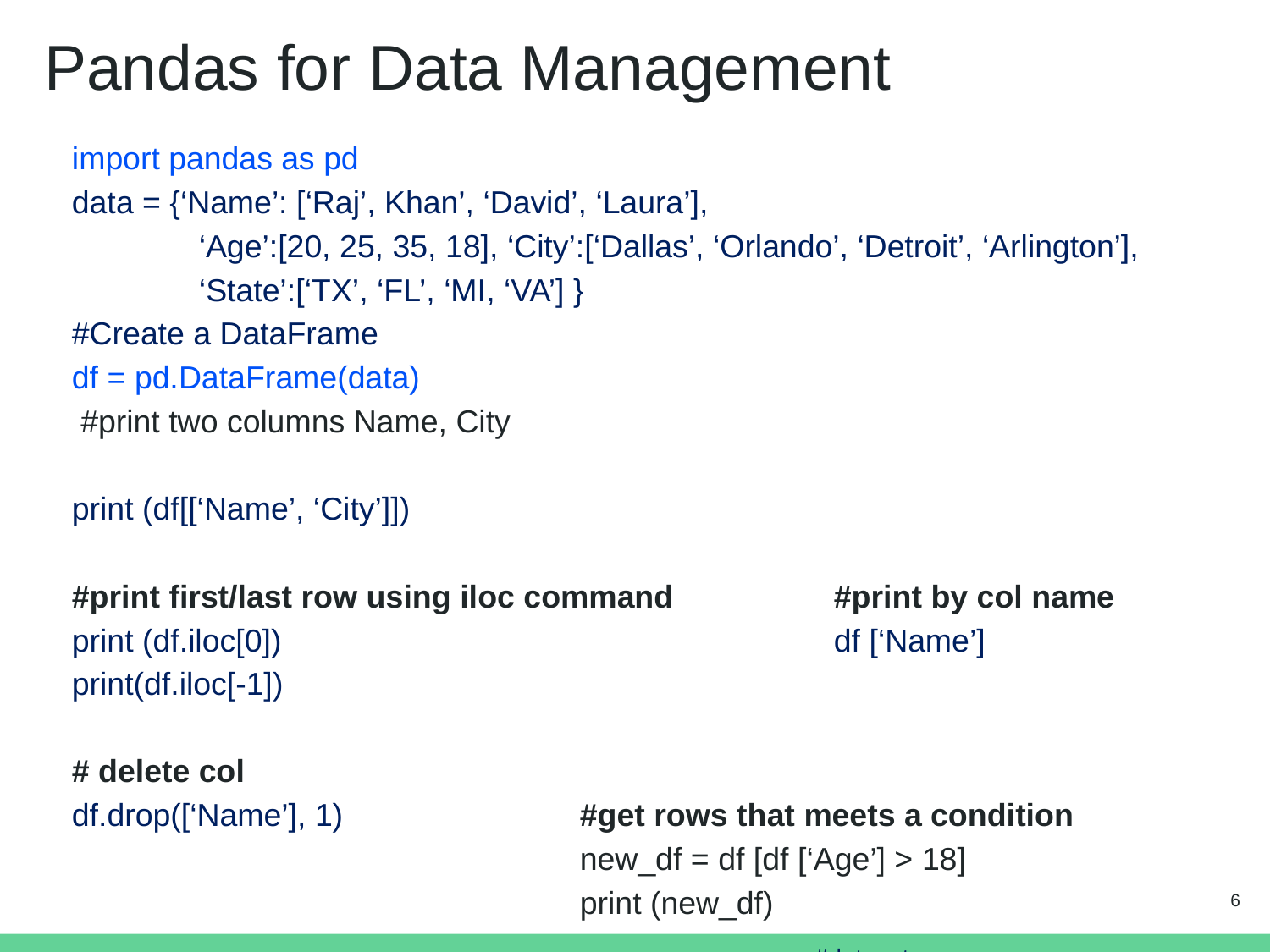

# Pandas for Data Management
import pandas as pd
data = {‘Name’: [‘Raj’, Khan’, ‘David’, ‘Laura’],
	‘Age’:[20, 25, 35, 18], ‘City’:[‘Dallas’, ‘Orlando’, ‘Detroit’, ‘Arlington’], 	‘State’:[‘TX’, ‘FL’, ‘MI, ‘VA’] }
#Create a DataFrame
df = pd.DataFrame(data)
 #print two columns Name, City

print (df[[‘Name’, ‘City’]])

#print first/last row using iloc command		#print by col name
print (df.iloc[0])					df [‘Name’]
print(df.iloc[-1])

# delete col
df.drop([‘Name’], 1)		#get rows that meets a condition
				new_df = df [df [‘Age’] > 18]
				print (new_df)

6
#dataset
Sales_Data = {‘Months’ : [‘Jan’, ‘Feb’, ‘Mar’, ‘Apr’, ‘May’], ‘Tesla 5’ : [900, 1750, 3450, 1125, 1620], ‘BMW’ :[382, 318, 703, 516, 506], ‘Kia’ :[117, 152, 171, 167, 129]}